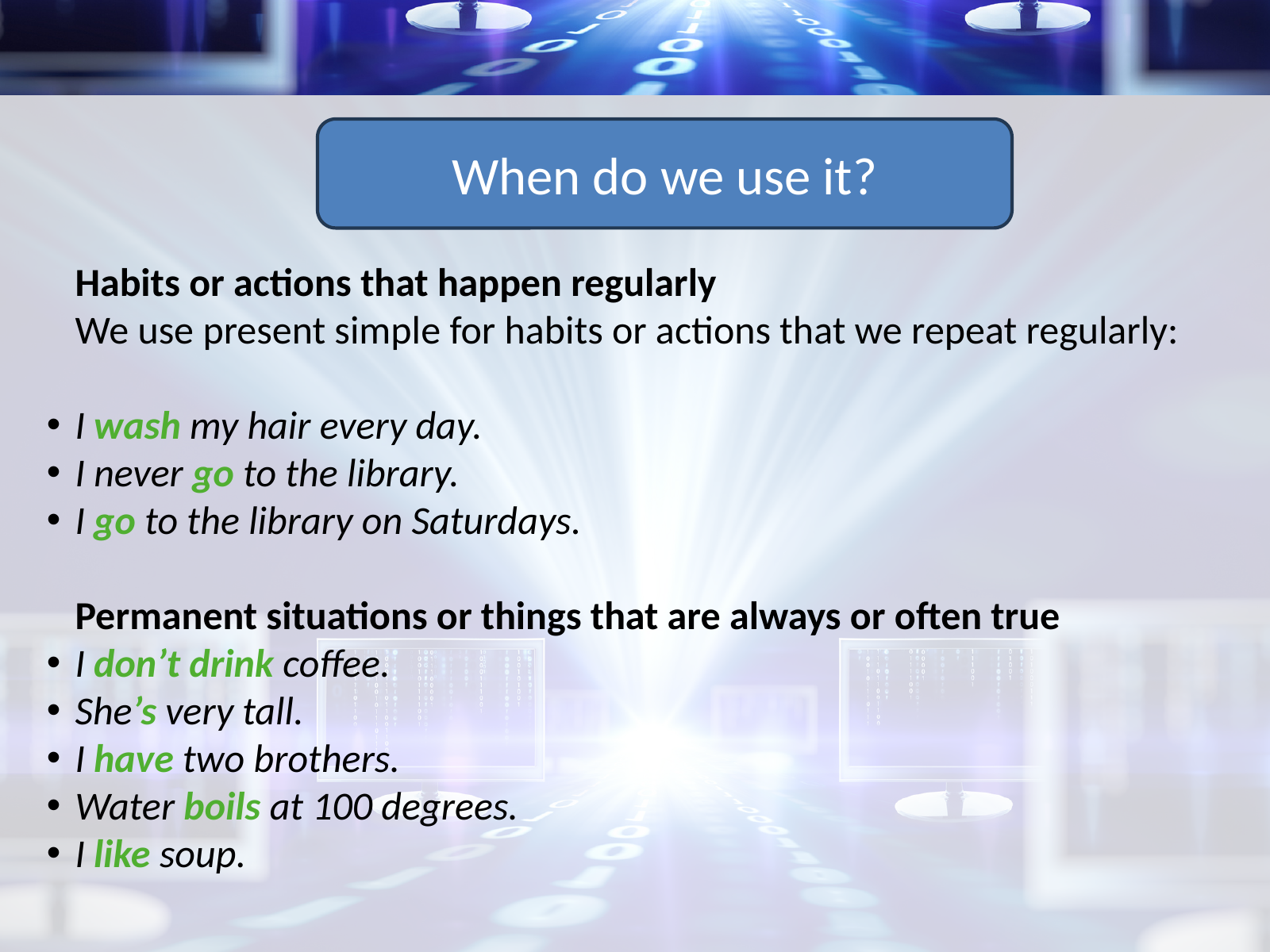

Habits or actions that happen regularly
We use present simple for habits or actions that we repeat regularly:

I wash my hair every day.
I never go to the library.
I go to the library on Saturdays.

Permanent situations or things that are always or often true
I don’t drink coffee.
She’s very tall.
I have two brothers.
Water boils at 100 degrees.
I like soup.

When do we use it?